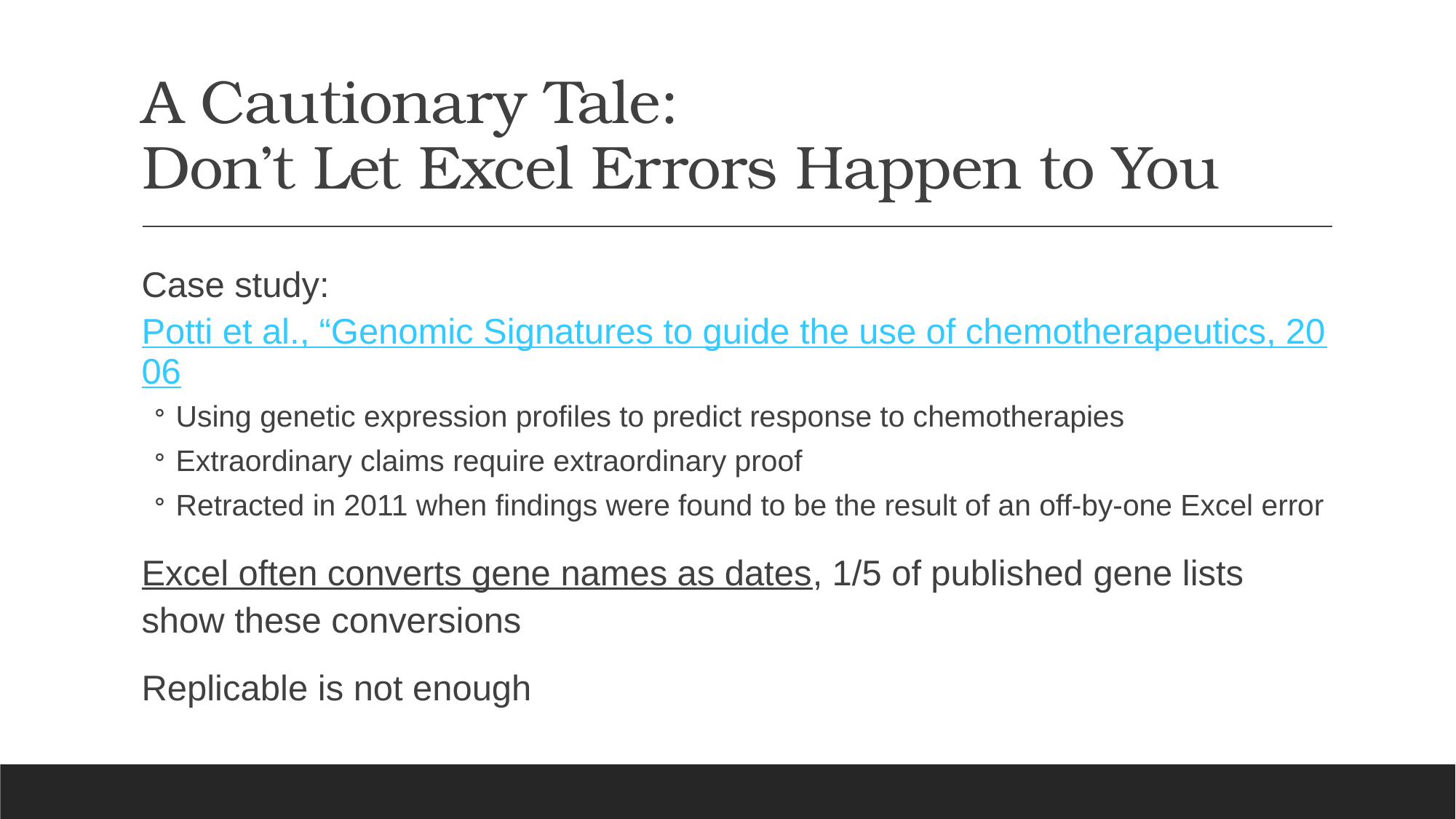

# A Cautionary Tale: Don’t Let Excel Errors Happen to You
Case study: Potti et al., “Genomic Signatures to guide the use of chemotherapeutics, 2006
Using genetic expression profiles to predict response to chemotherapies
Extraordinary claims require extraordinary proof
Retracted in 2011 when findings were found to be the result of an off-by-one Excel error
Excel often converts gene names as dates, 1/5 of published gene lists show these conversions
Replicable is not enough